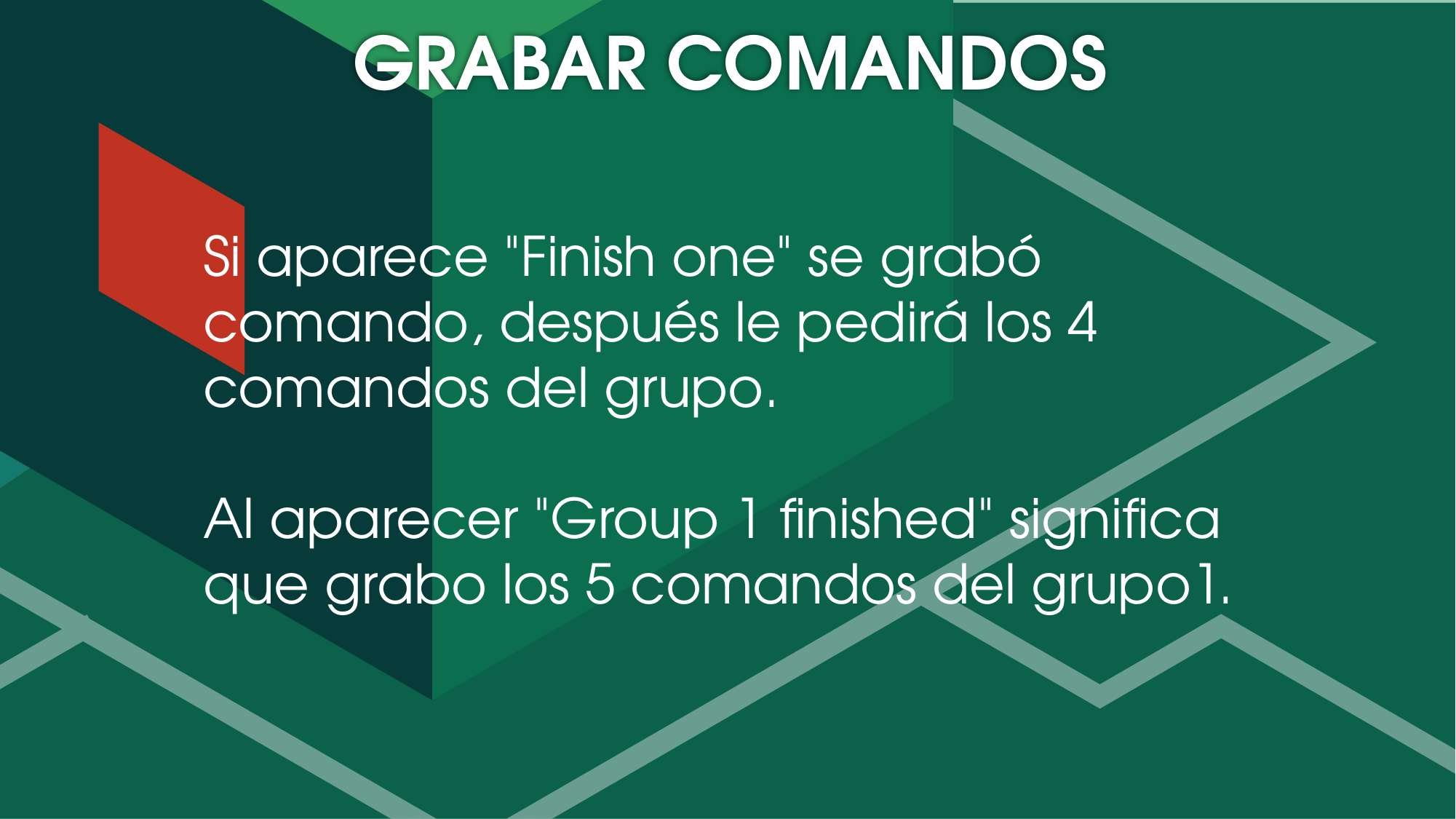

# GRABAR COMANDOS
Si aparece "Finish one" se grabó comando, después le pedirá los 4 comandos del grupo.

Al aparecer "Group 1 finished" significa que grabo los 5 comandos del grupo1.